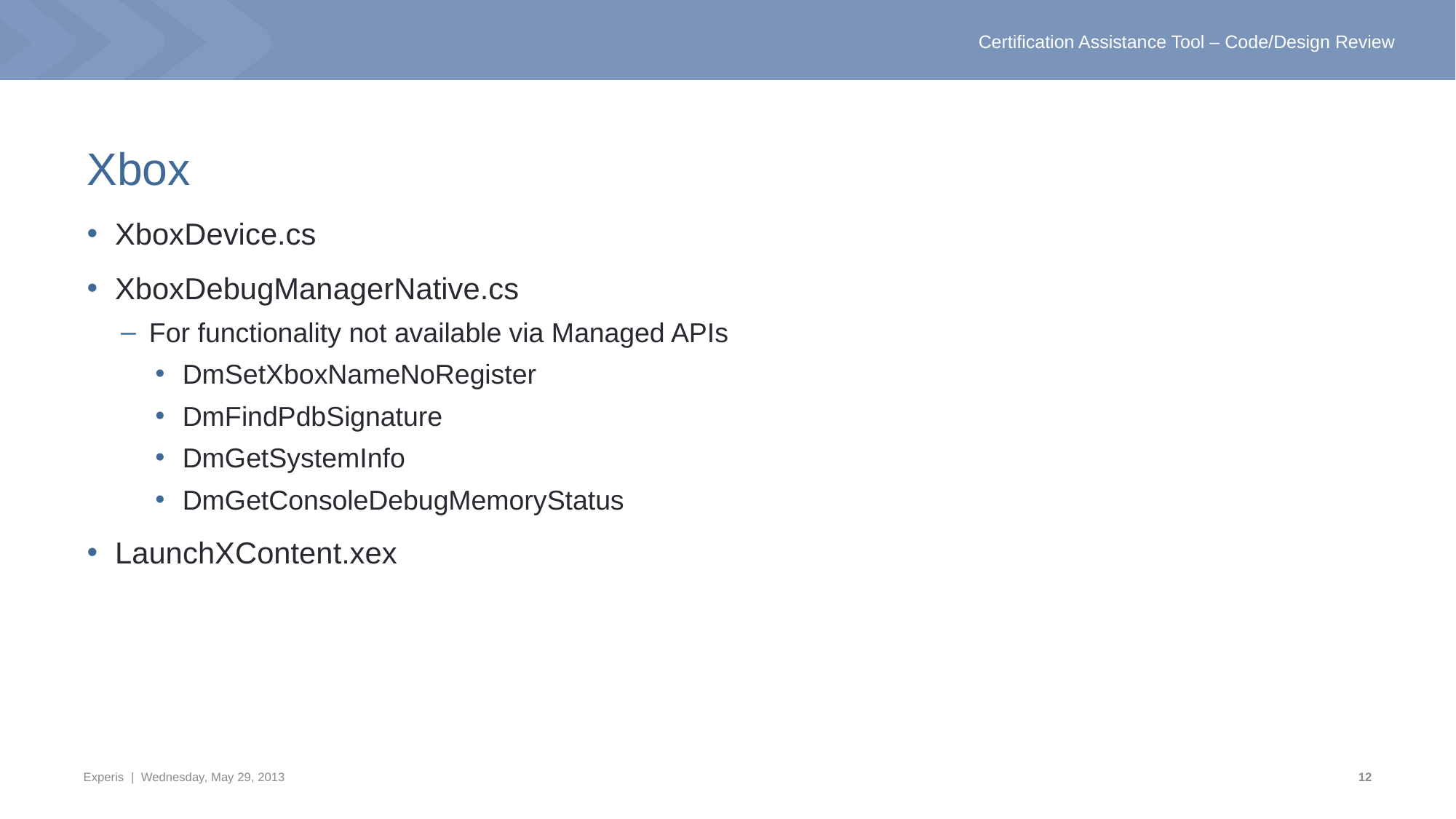

# Xbox
XboxDevice.cs
XboxDebugManagerNative.cs
For functionality not available via Managed APIs
DmSetXboxNameNoRegister
DmFindPdbSignature
DmGetSystemInfo
DmGetConsoleDebugMemoryStatus
LaunchXContent.xex